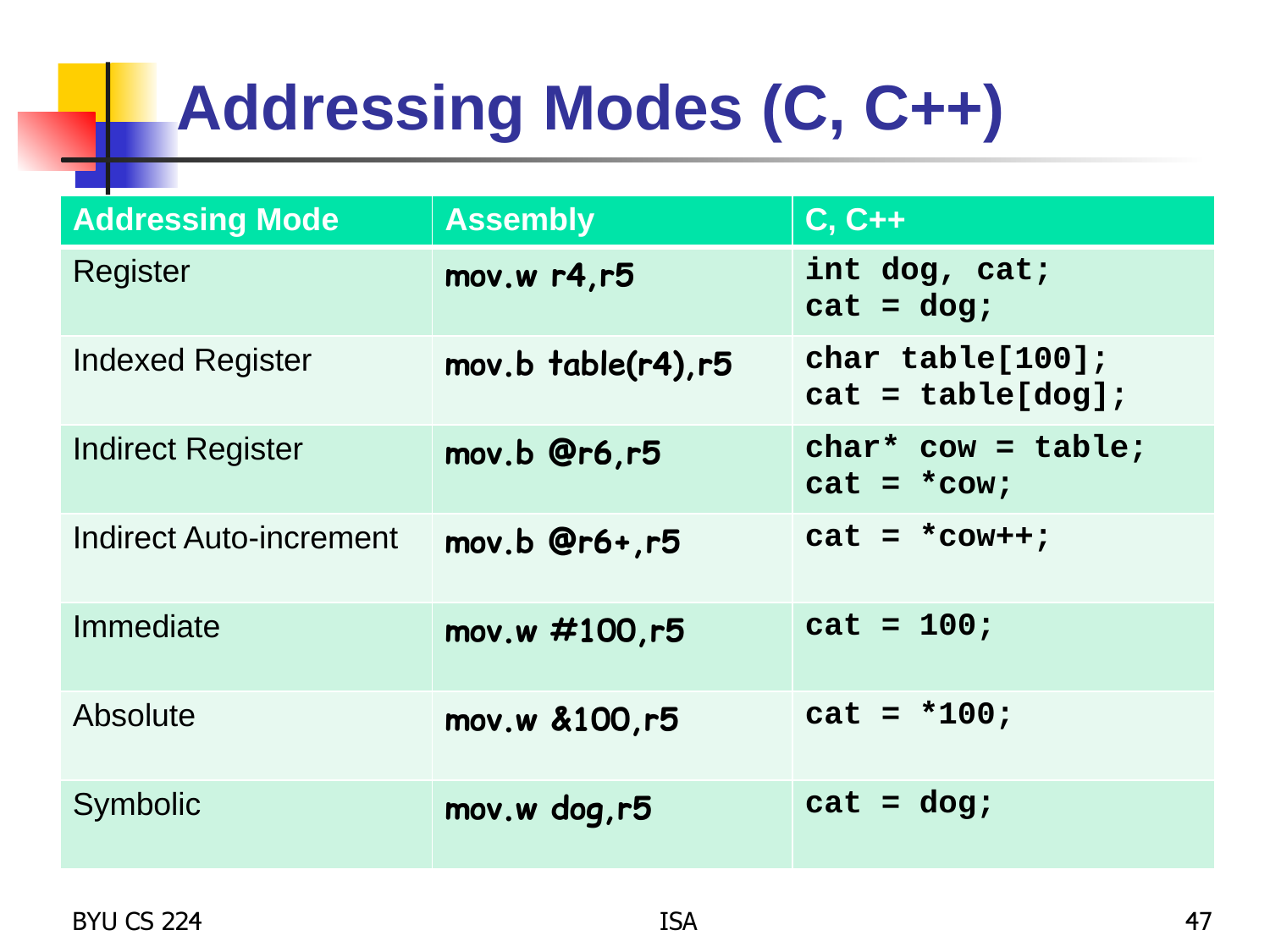

# Addressing Modes (C, C++)
| Addressing Mode | Assembly | C, C++ |
| --- | --- | --- |
| Register | mov.w r4,r5 | int dog, cat; cat = dog; |
| Indexed Register | mov.b table(r4),r5 | char table[100]; cat = table[dog]; |
| Indirect Register | mov.b @r6,r5 | char\* cow = table; cat = \*cow; |
| Indirect Auto-increment | mov.b @r6+,r5 | cat = \*cow++; |
| Immediate | mov.w #100,r5 | cat = 100; |
| Absolute | mov.w &100,r5 | cat = \*100; |
| Symbolic | mov.w dog,r5 | cat = dog; |
BYU CS 224
ISA
47